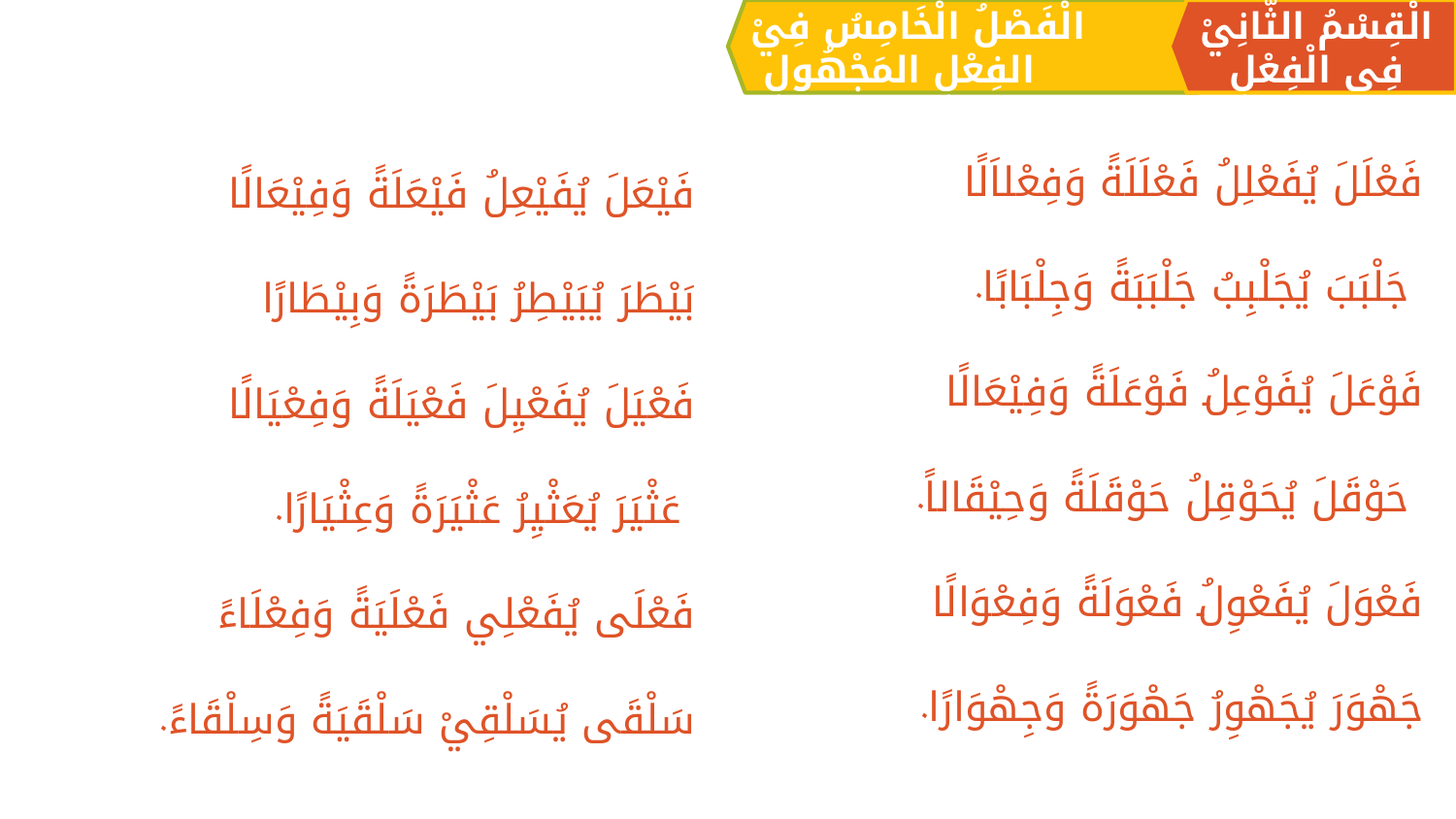

الْقِسْمُ الثَّانِيْ فِي الْفِعْلِ
الْفَصْلُ الْخَامِسُ فِيْ الفِعْلِ المَجْهُولِ
فَعْلَلَ يُفَعْلِلُ فَعْلَلَةً وَفِعْلاَلًا
	 جَلْبَبَ يُجَلْبِبُ جَلْبَبَةً وَجِلْبَابًا.
فَوْعَلَ يُفَوْعِلُ فَوْعَلَةً وَفِيْعَالًا
	 حَوْقَلَ يُحَوْقِلُ حَوْقَلَةً وَحِيْقَالاً.
فَعْوَلَ يُفَعْوِلُ فَعْوَلَةً وَفِعْوَالًا
	جَهْوَرَ يُجَهْوِرُ جَهْوَرَةً وَجِهْوَارًا.
فَيْعَلَ يُفَيْعِلُ فَيْعَلَةً وَفِيْعَالًا
	بَيْطَرَ يُبَيْطِرُ بَيْطَرَةً وَبِيْطَارًا
فَعْيَلَ يُفَعْيِلَ فَعْيَلَةً وَفِعْيَالًا
	 عَثْيَرَ يُعَثْيِرُ عَثْيَرَةً وَعِثْيَارًا.
فَعْلَى يُفَعْلِي فَعْلَيَةً وَفِعْلَاءً
	سَلْقَى يُسَلْقِيْ سَلْقَيَةً وَسِلْقَاءً.